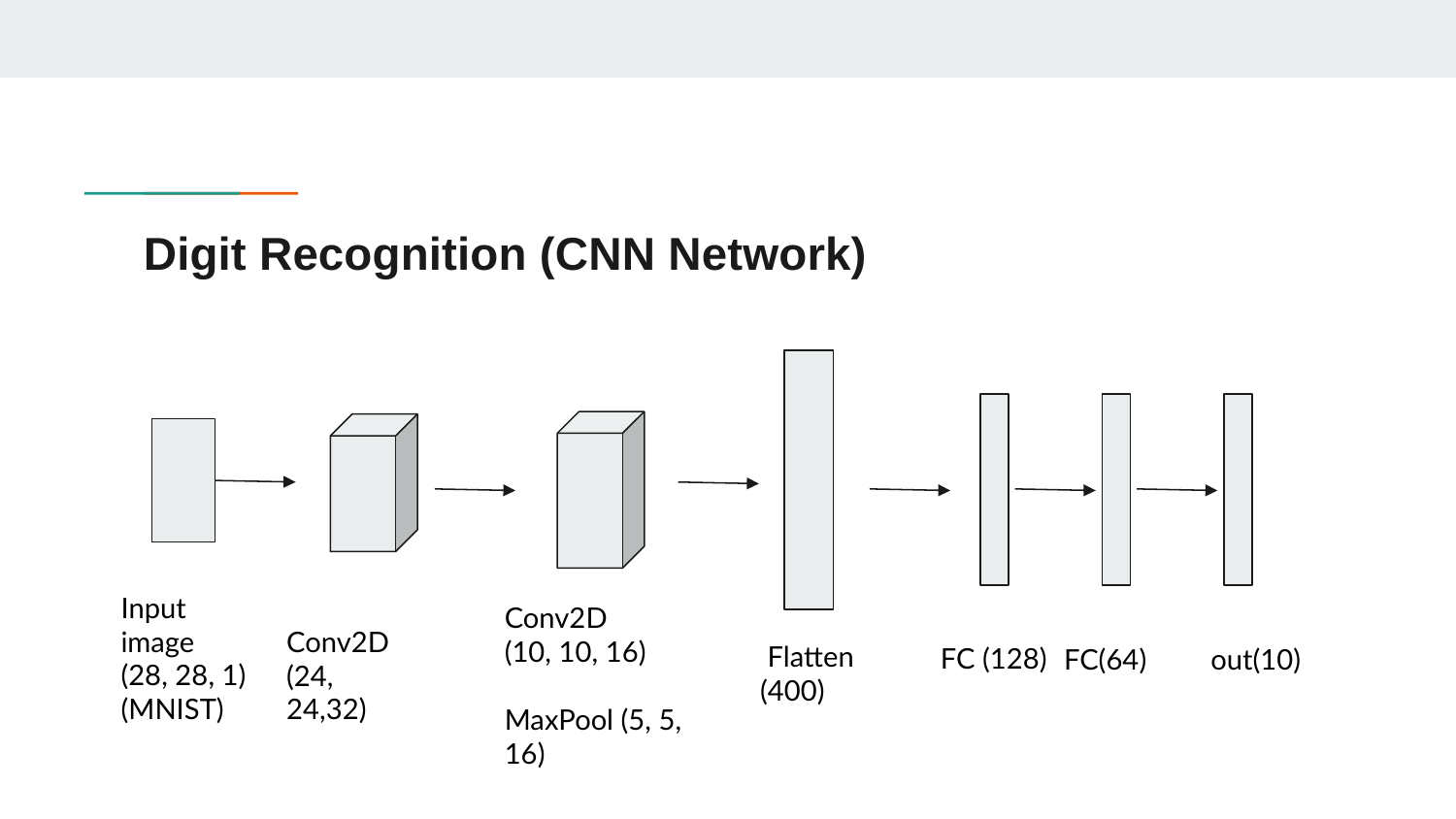

# Digit Recognition (CNN Network)

Input image
(28, 28, 1)
(MNIST)
Conv2D
(10, 10, 16)

MaxPool (5, 5, 16)
Conv2D
(24, 24,32)
 Flatten (400)
FC (128)
FC(64)
out(10)